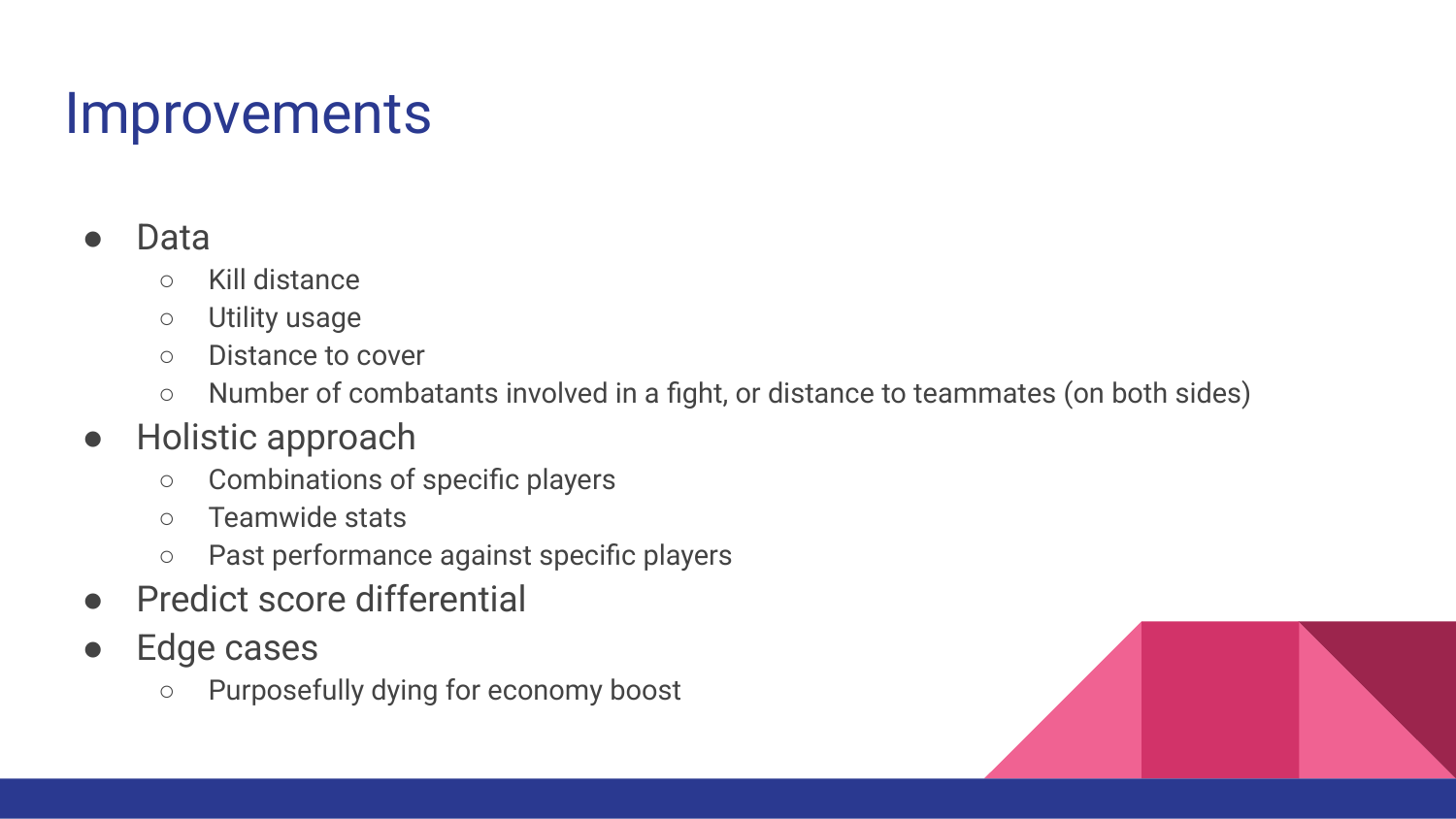

# Improvements
Data
Kill distance
Utility usage
Distance to cover
Number of combatants involved in a fight, or distance to teammates (on both sides)
Holistic approach
Combinations of specific players
Teamwide stats
Past performance against specific players
Predict score differential
Edge cases
Purposefully dying for economy boost